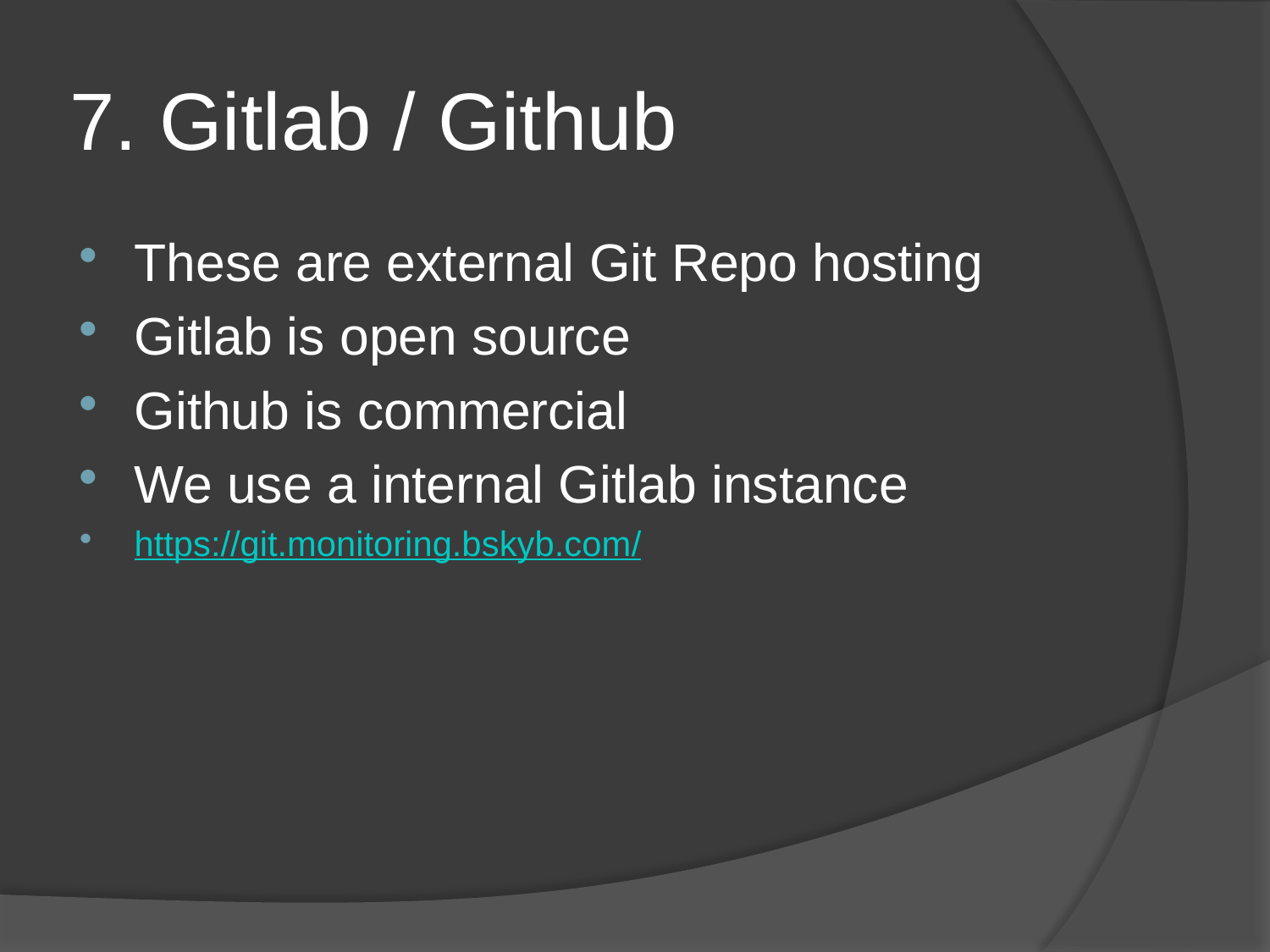

# 7. Gitlab / Github
These are external Git Repo hosting
Gitlab is open source
Github is commercial
We use a internal Gitlab instance
https://git.monitoring.bskyb.com/